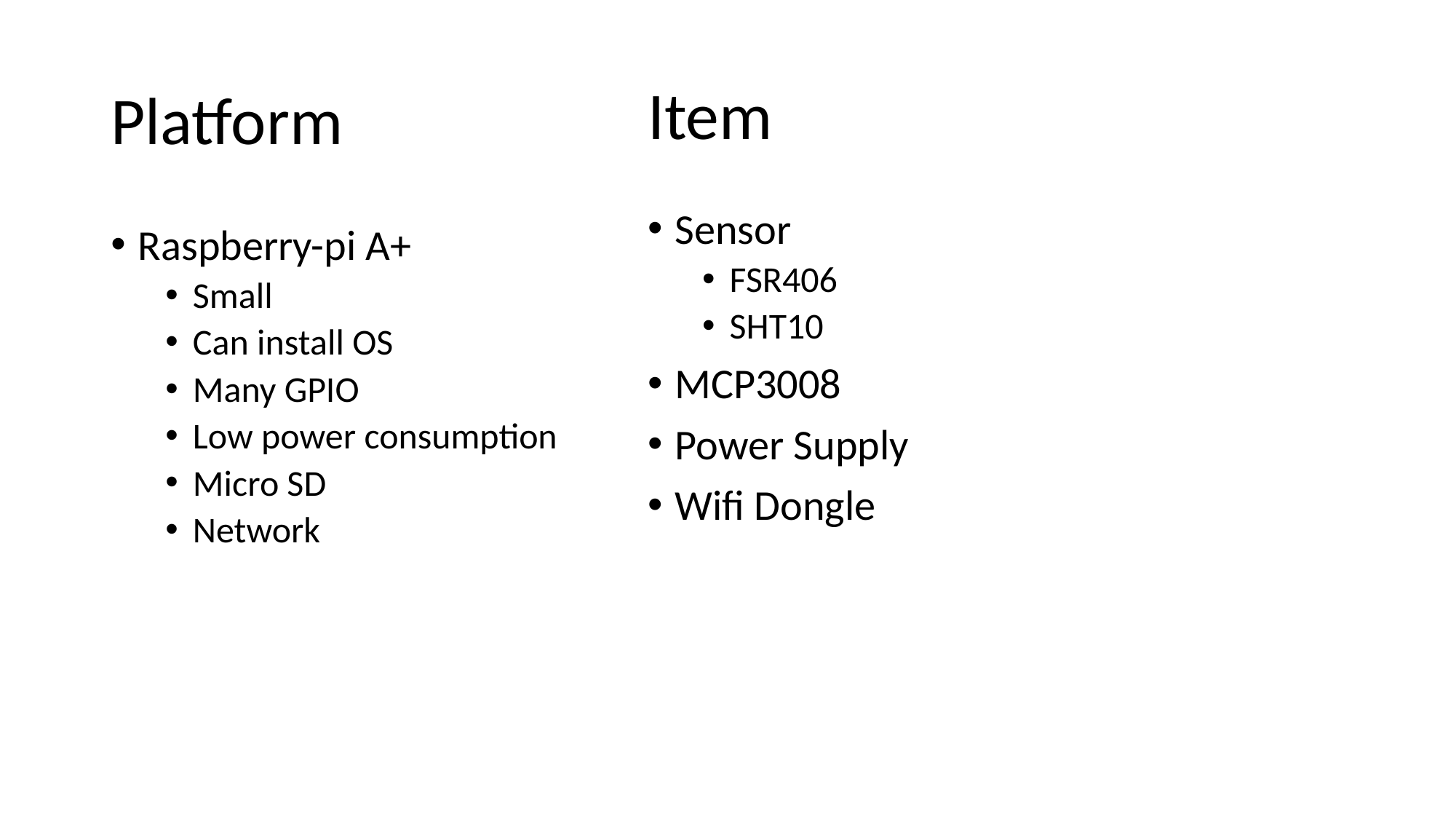

Item
# Platform
Sensor
FSR406
SHT10
MCP3008
Power Supply
Wifi Dongle

Raspberry-pi A+
Small
Can install OS
Many GPIO
Low power consumption
Micro SD
Network